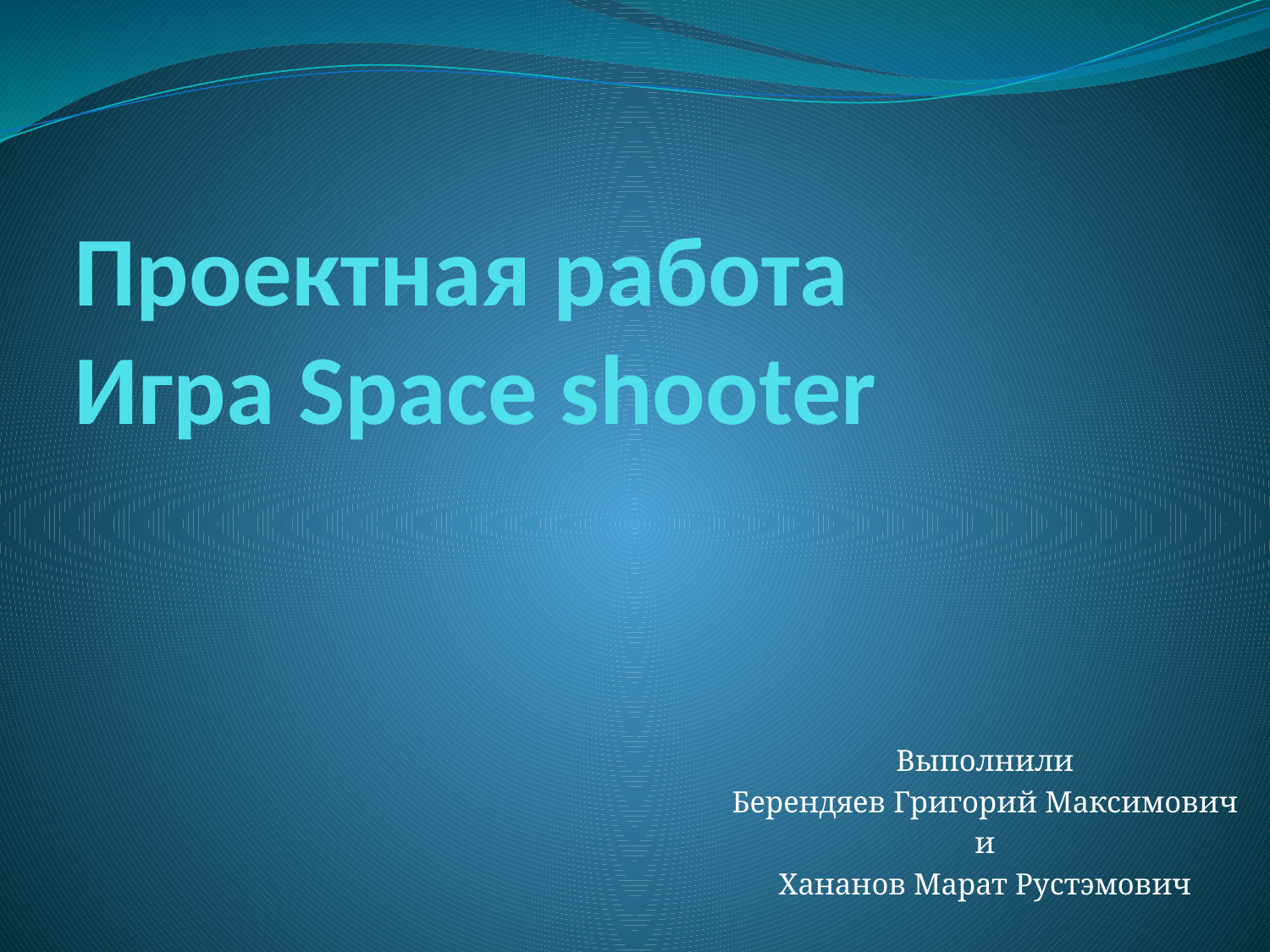

# Проектная работа Игра Space shooter
Выполнили
Берендяев Григорий Максимович
и
Хананов Марат Рустэмович